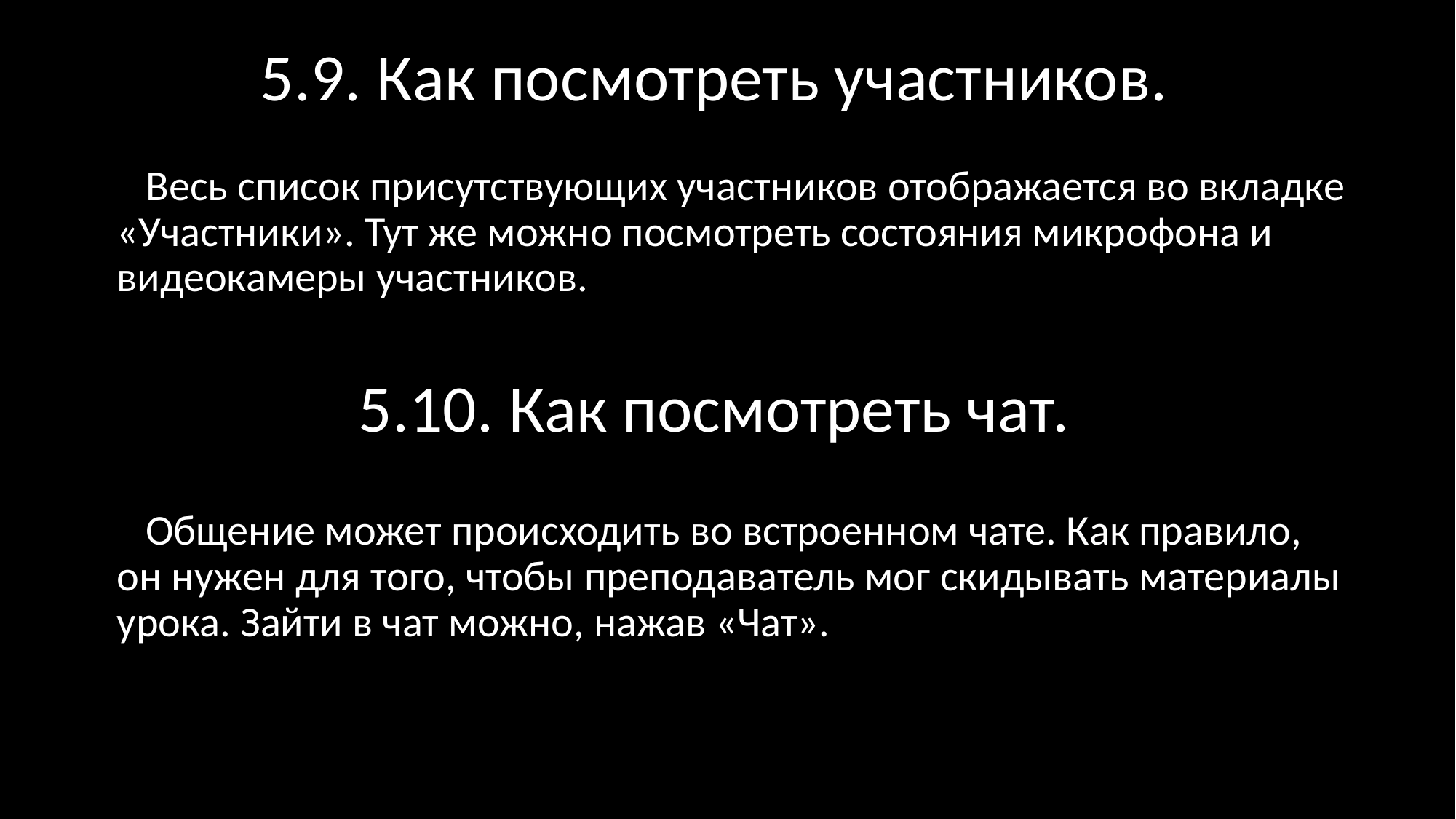

5.9. Как посмотреть участников.
   Весь список присутствующих участников отображается во вкладке «Участники». Тут же можно посмотреть состояния микрофона и видеокамеры участников.
# 5.10. Как посмотреть чат.
   Общение может происходить во встроенном чате. Как правило, он нужен для того, чтобы преподаватель мог скидывать материалы урока. Зайти в чат можно, нажав «Чат».